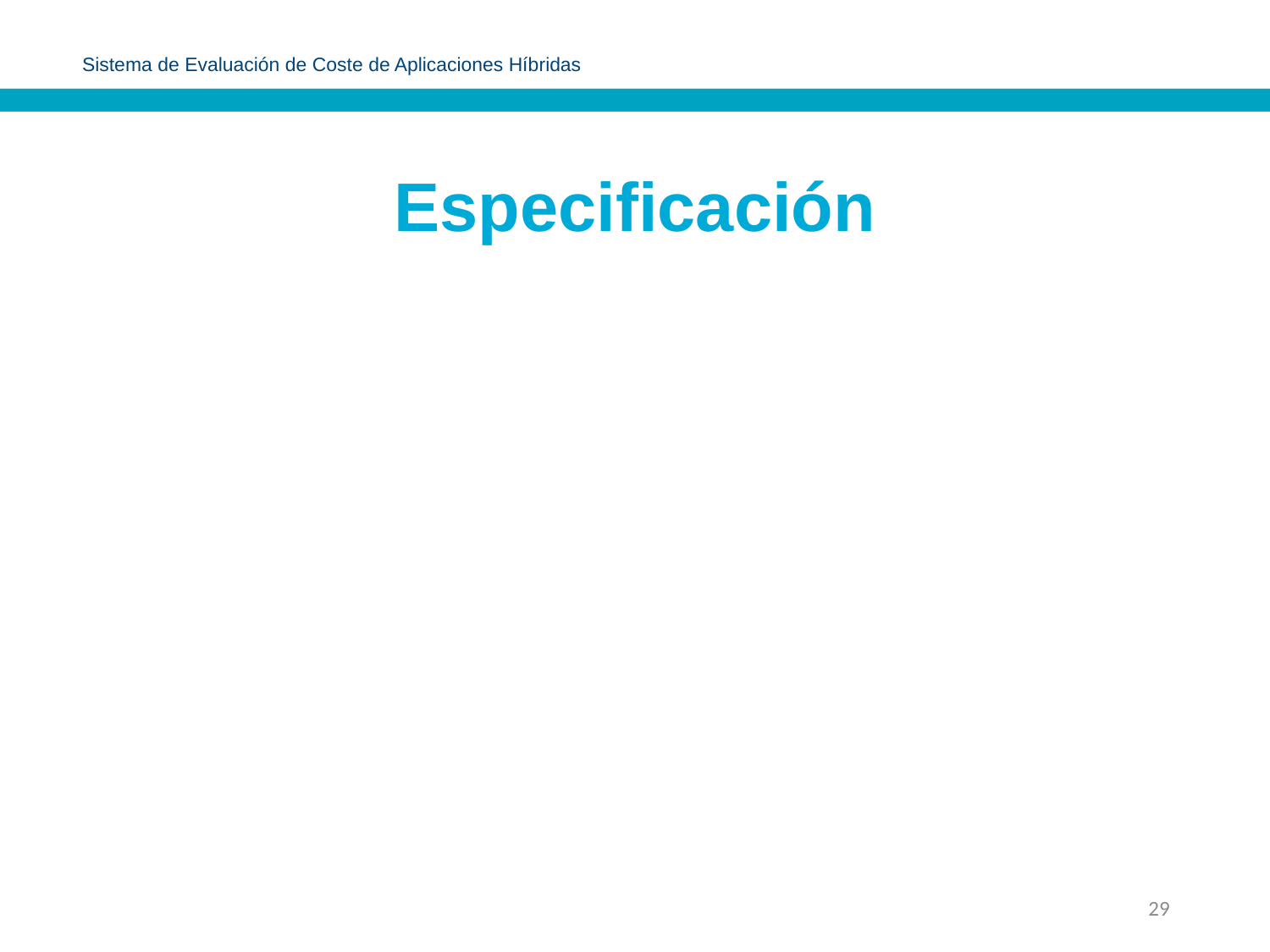

Sistema de Evaluación de Coste de Aplicaciones Híbridas

Especificación
29